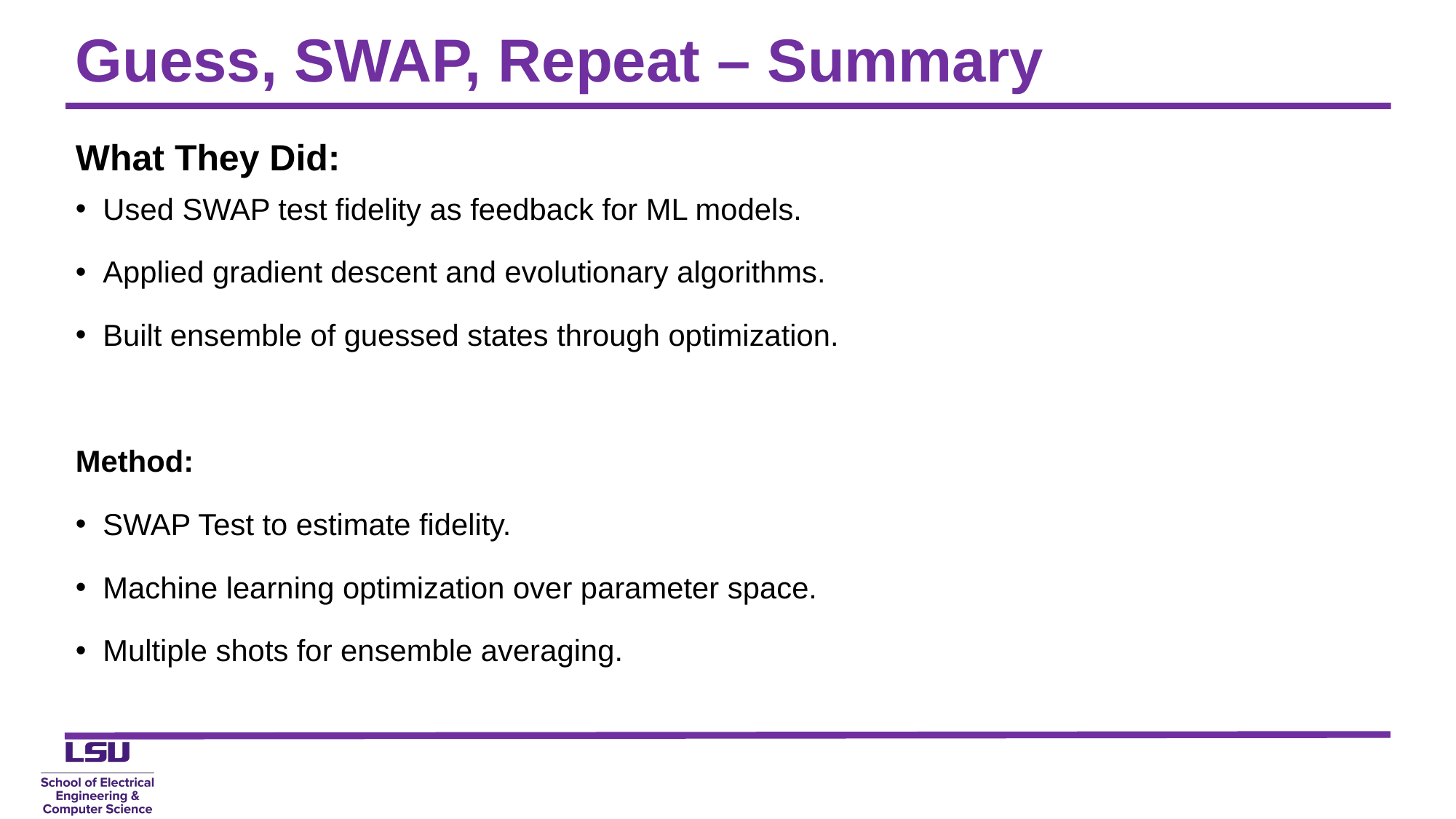

# Guess, SWAP, Repeat – Summary
What They Did:
Used SWAP test fidelity as feedback for ML models.
Applied gradient descent and evolutionary algorithms.
Built ensemble of guessed states through optimization.

Method:
SWAP Test to estimate fidelity.
Machine learning optimization over parameter space.
Multiple shots for ensemble averaging.